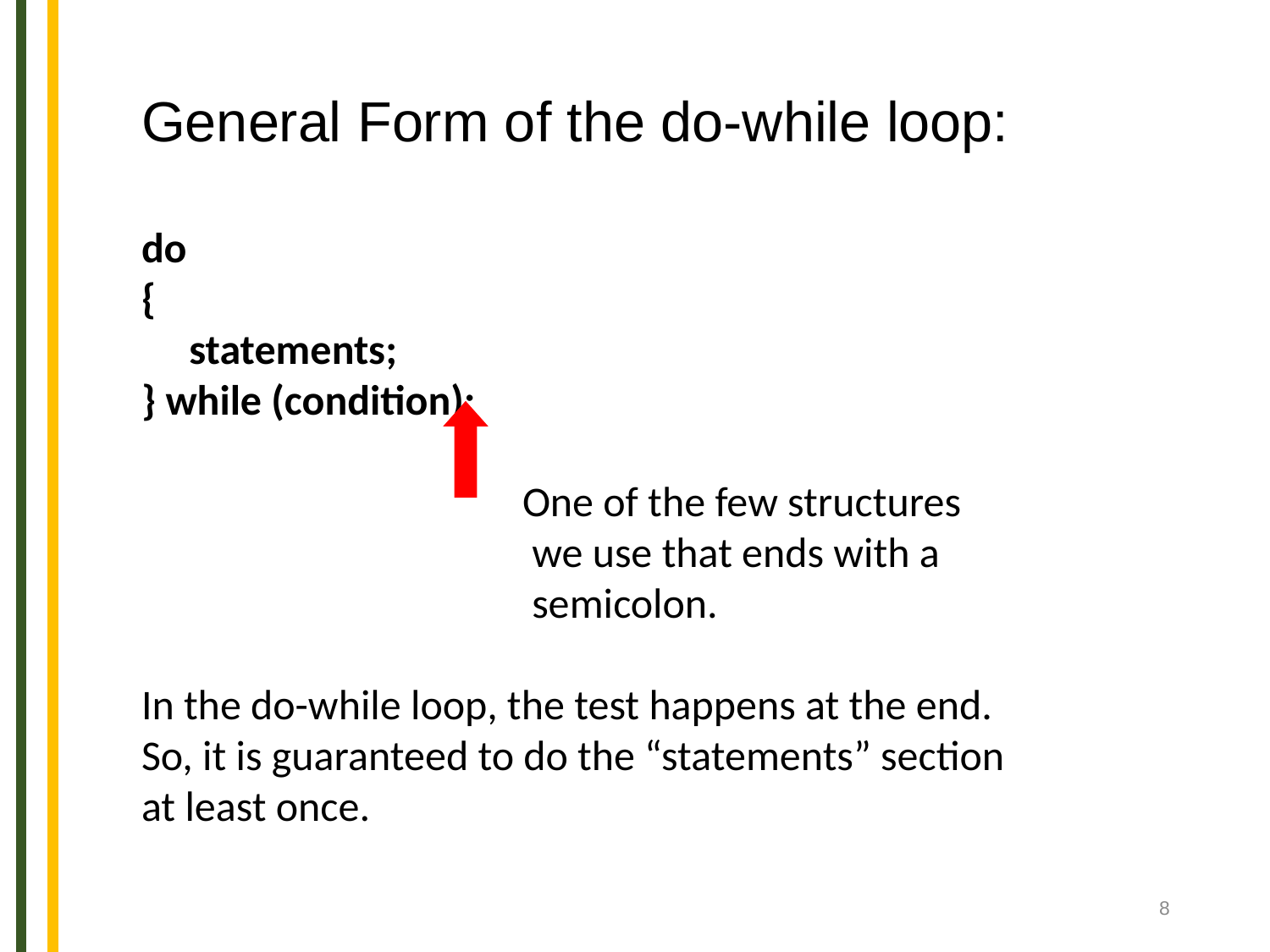

General Form of the do-while loop:

do
{
     statements;
} while (condition);

			One of the few structures
                                         we use that ends with a
                                         semicolon.

In the do-while loop, the test happens at the end.
So, it is guaranteed to do the “statements” section
at least once.

8